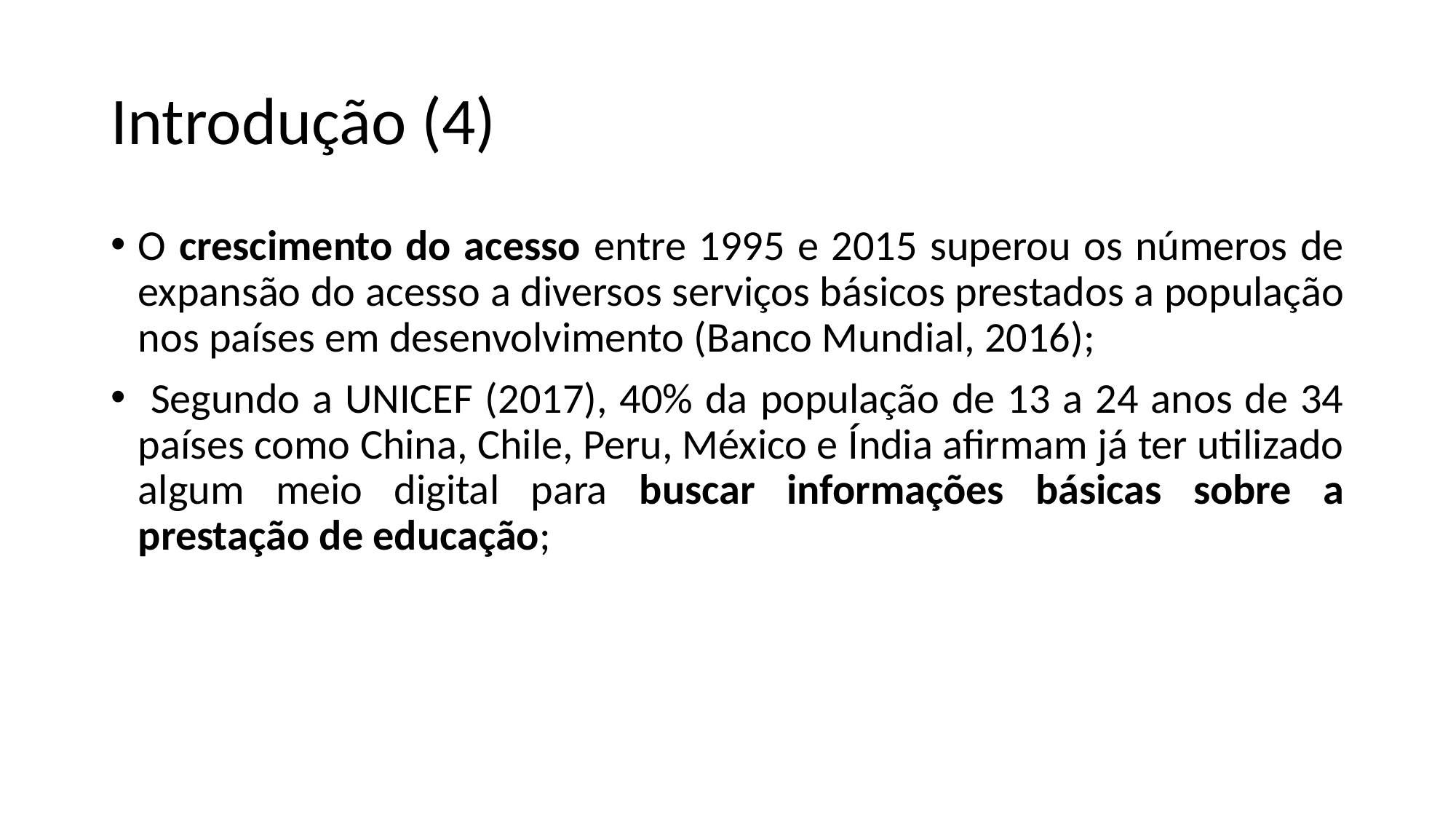

# Introdução (4)
O crescimento do acesso entre 1995 e 2015 superou os números de expansão do acesso a diversos serviços básicos prestados a população nos países em desenvolvimento (Banco Mundial, 2016);
 Segundo a UNICEF (2017), 40% da população de 13 a 24 anos de 34 países como China, Chile, Peru, México e Índia afirmam já ter utilizado algum meio digital para buscar informações básicas sobre a prestação de educação;